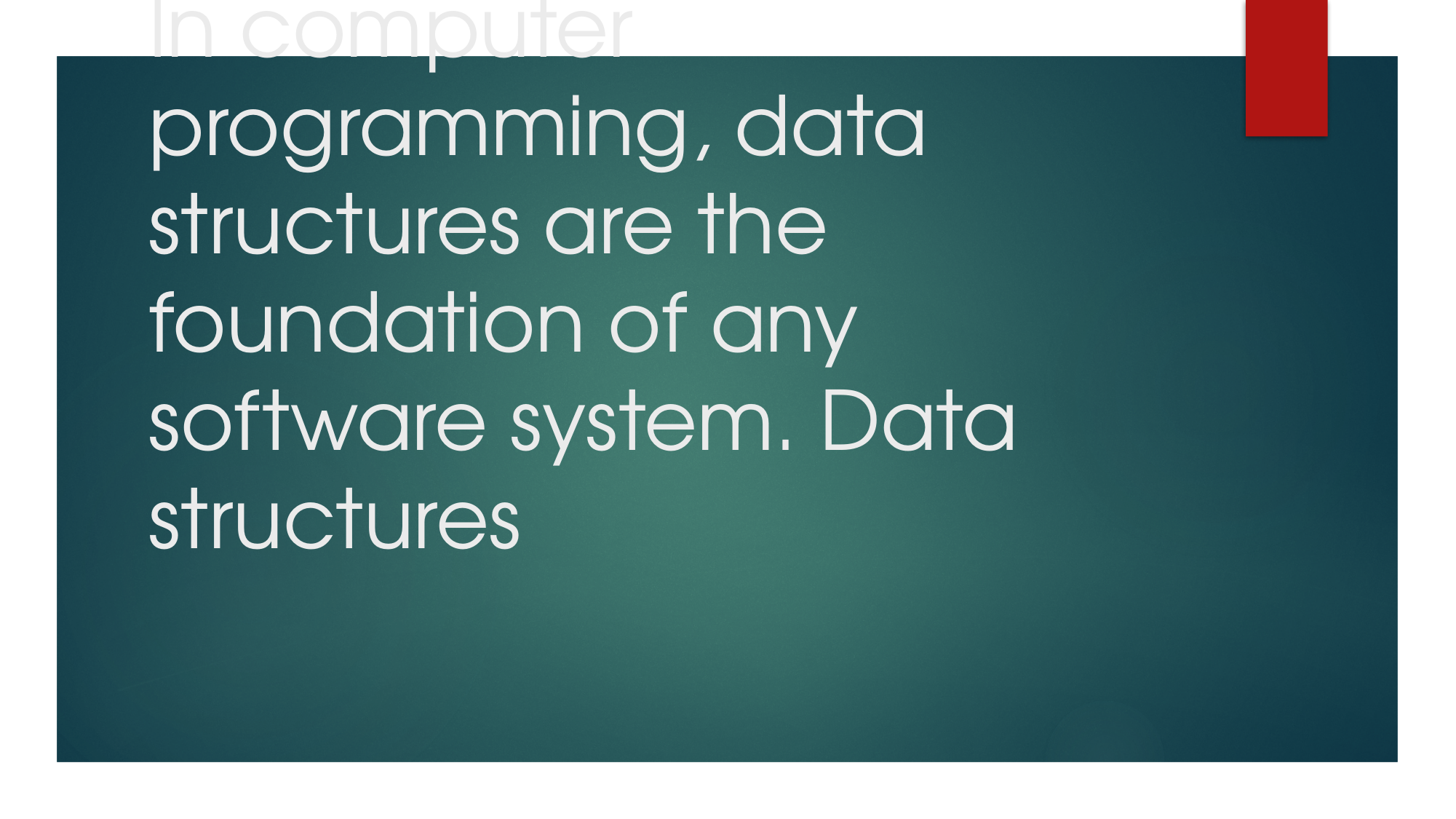

# In computer programming, data structures are the foundation of any software system. Data structures